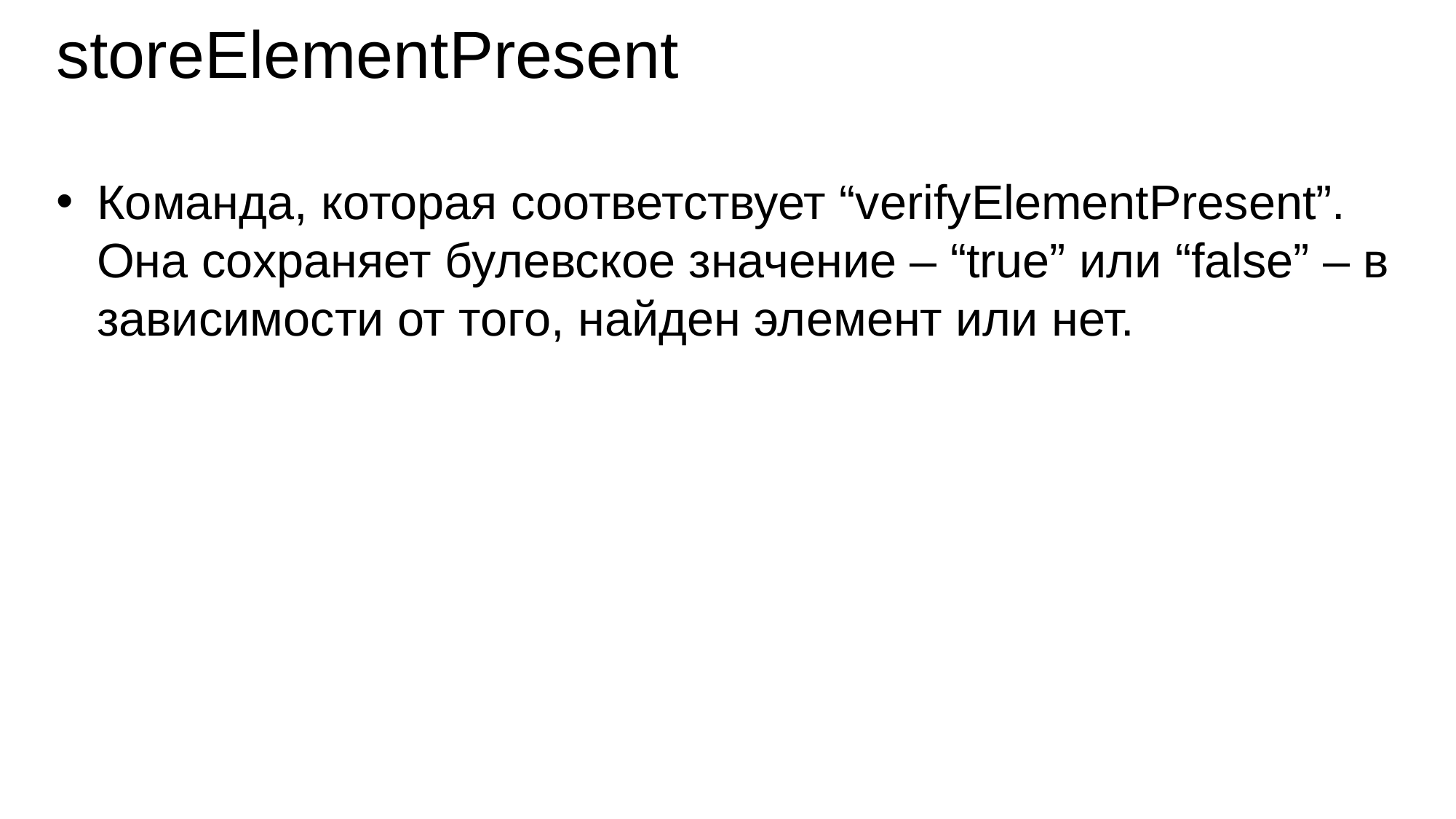

# storeElementPresent
Команда, которая соответствует “verifyElementPresent”. Она сохраняет булевское значение – “true” или “false” – в зависимости от того, найден элемент или нет.